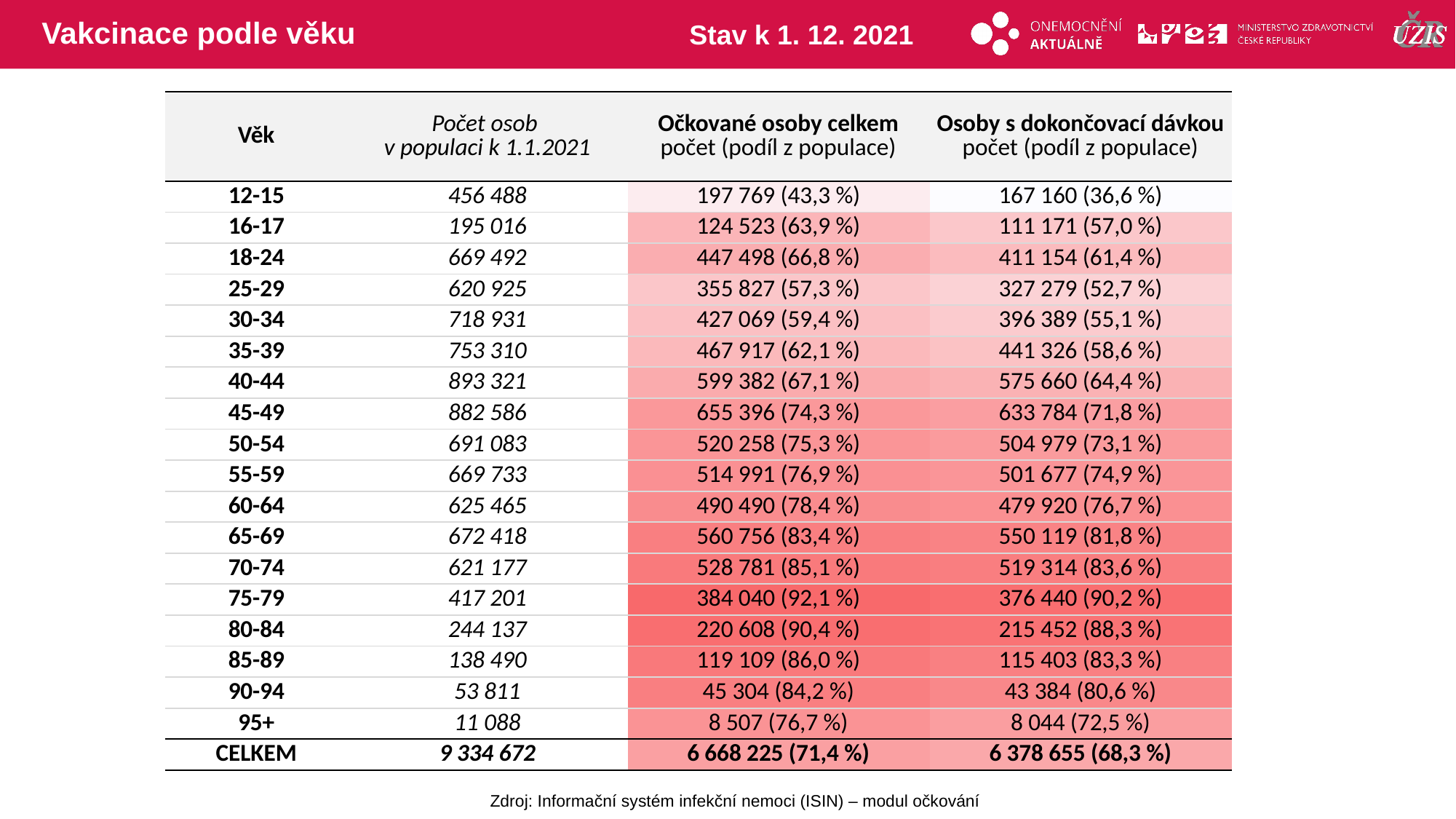

# Vakcinace podle věku
Stav k 1. 12. 2021
| Věk | Počet osob v populaci k 1.1.2021 | Očkované osoby celkem počet (podíl z populace) | Osoby s dokončovací dávkou počet (podíl z populace) |
| --- | --- | --- | --- |
| 12-15 | 456 488 | 197 769 (43,3 %) | 167 160 (36,6 %) |
| 16-17 | 195 016 | 124 523 (63,9 %) | 111 171 (57,0 %) |
| 18-24 | 669 492 | 447 498 (66,8 %) | 411 154 (61,4 %) |
| 25-29 | 620 925 | 355 827 (57,3 %) | 327 279 (52,7 %) |
| 30-34 | 718 931 | 427 069 (59,4 %) | 396 389 (55,1 %) |
| 35-39 | 753 310 | 467 917 (62,1 %) | 441 326 (58,6 %) |
| 40-44 | 893 321 | 599 382 (67,1 %) | 575 660 (64,4 %) |
| 45-49 | 882 586 | 655 396 (74,3 %) | 633 784 (71,8 %) |
| 50-54 | 691 083 | 520 258 (75,3 %) | 504 979 (73,1 %) |
| 55-59 | 669 733 | 514 991 (76,9 %) | 501 677 (74,9 %) |
| 60-64 | 625 465 | 490 490 (78,4 %) | 479 920 (76,7 %) |
| 65-69 | 672 418 | 560 756 (83,4 %) | 550 119 (81,8 %) |
| 70-74 | 621 177 | 528 781 (85,1 %) | 519 314 (83,6 %) |
| 75-79 | 417 201 | 384 040 (92,1 %) | 376 440 (90,2 %) |
| 80-84 | 244 137 | 220 608 (90,4 %) | 215 452 (88,3 %) |
| 85-89 | 138 490 | 119 109 (86,0 %) | 115 403 (83,3 %) |
| 90-94 | 53 811 | 45 304 (84,2 %) | 43 384 (80,6 %) |
| 95+ | 11 088 | 8 507 (76,7 %) | 8 044 (72,5 %) |
| CELKEM | 9 334 672 | 6 668 225 (71,4 %) | 6 378 655 (68,3 %) |
|  |  |
| --- | --- |
|  |  |
|  |  |
|  |  |
|  |  |
|  |  |
|  |  |
|  |  |
|  |  |
|  |  |
|  |  |
|  |  |
|  |  |
|  |  |
|  |  |
|  |  |
|  |  |
|  |  |
|  |  |
Zdroj: Informační systém infekční nemoci (ISIN) – modul očkování